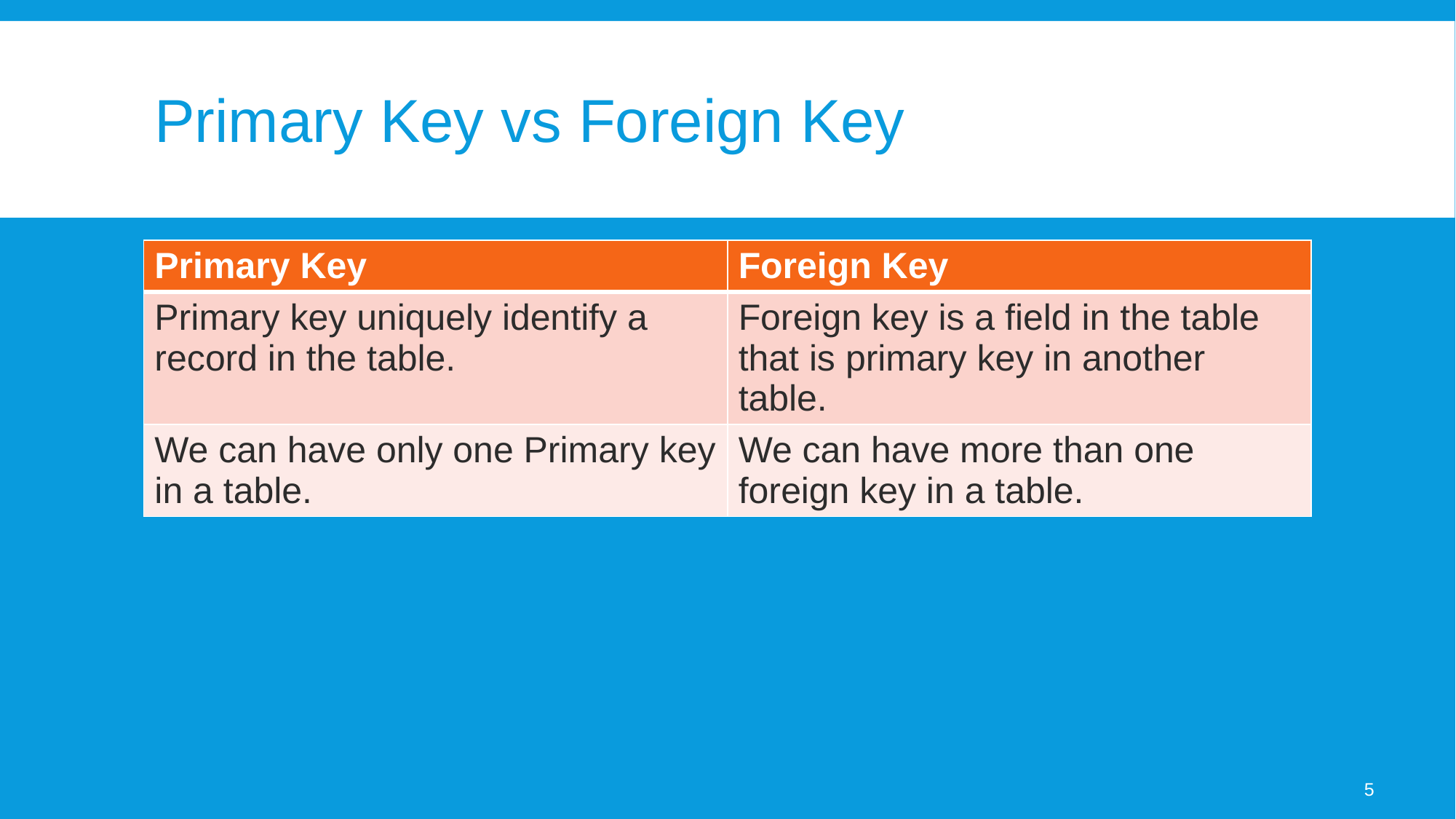

# Primary Key vs Foreign Key
| Primary Key | Foreign Key |
| --- | --- |
| Primary key uniquely identify a record in the table. | Foreign key is a field in the table that is primary key in another table. |
| We can have only one Primary key in a table. | We can have more than one foreign key in a table. |
5